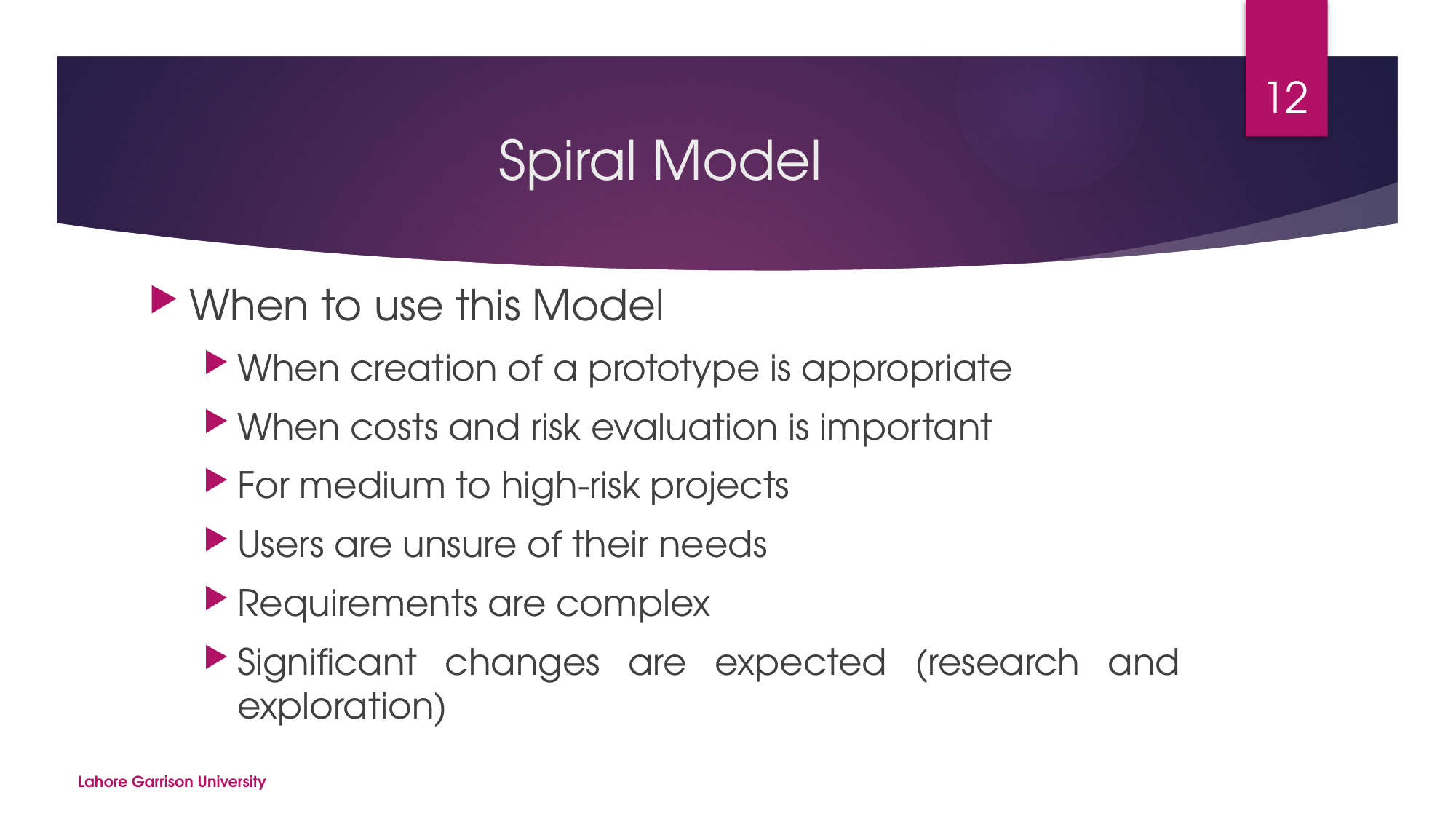

12
# Spiral Model
When to use this Model
When creation of a prototype is appropriate
When costs and risk evaluation is important
For medium to high-risk projects
Users are unsure of their needs
Requirements are complex
Significant changes are expected (research and exploration)
Lahore Garrison University